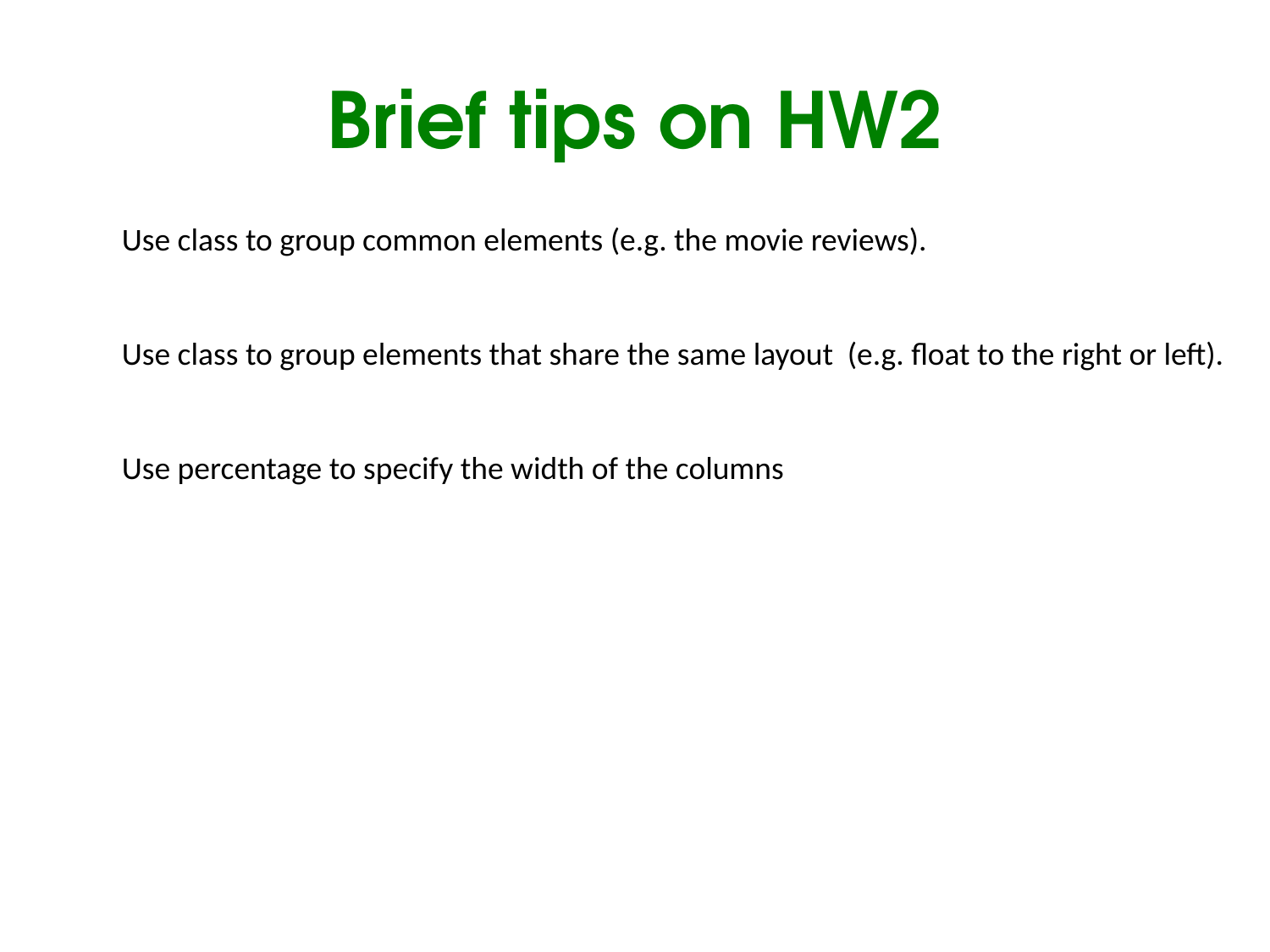

# Brief tips on HW2
Use class to group common elements (e.g. the movie reviews).

Use class to group elements that share the same layout  (e.g. float to the right or left).

Use percentage to specify the width of the columns